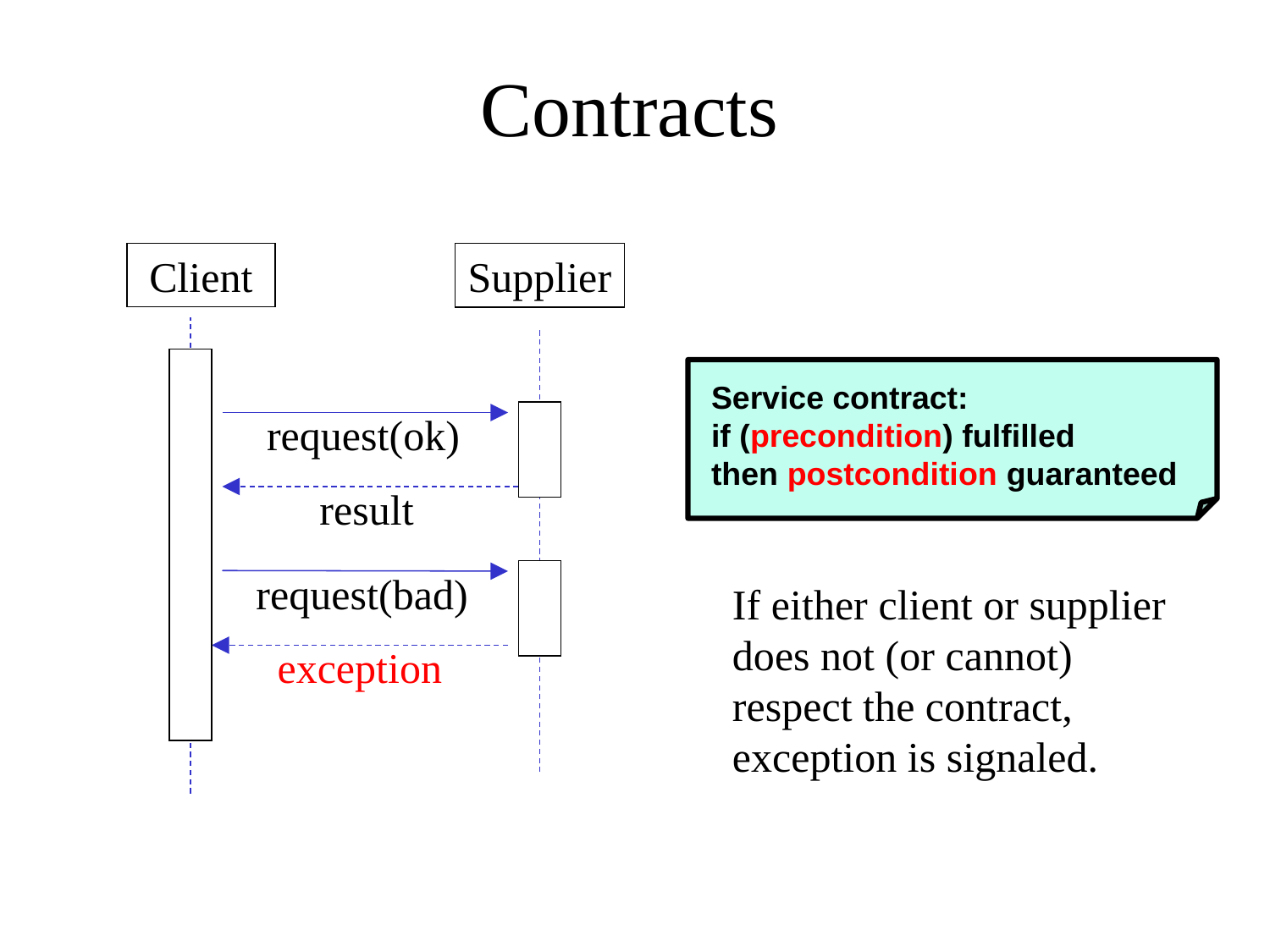

# Contracts
Client
Supplier

Service contract:
if (precondition) fulfilled
then postcondition guaranteed

request(ok)
result

request(bad)
If either client or supplier does not (or cannot) respect the contract, exception is signaled.
exception